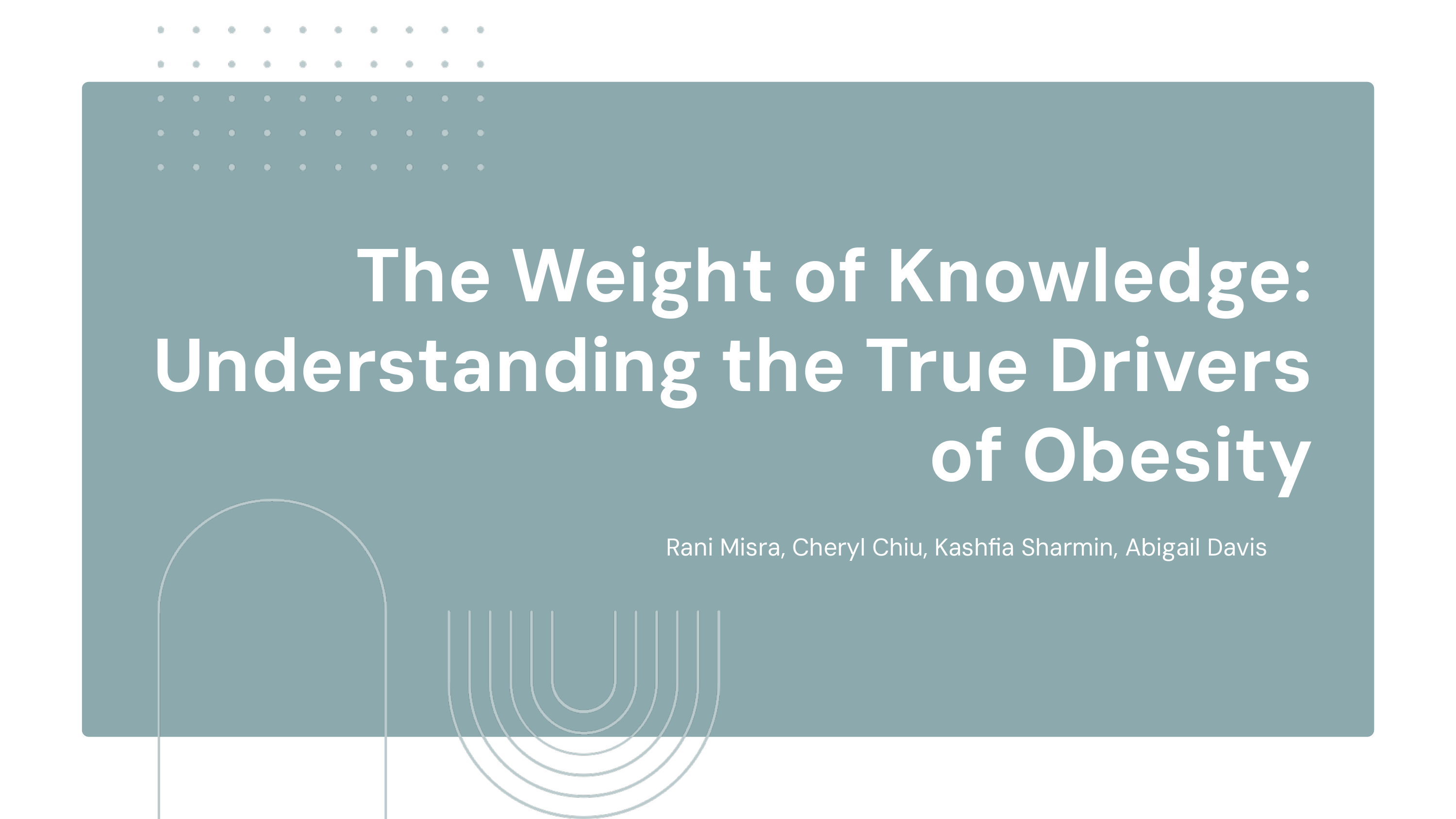

The Weight of Knowledge: Understanding the True Drivers of Obesity

Rani Misra, Cheryl Chiu, Kashfia Sharmin, Abigail Davis